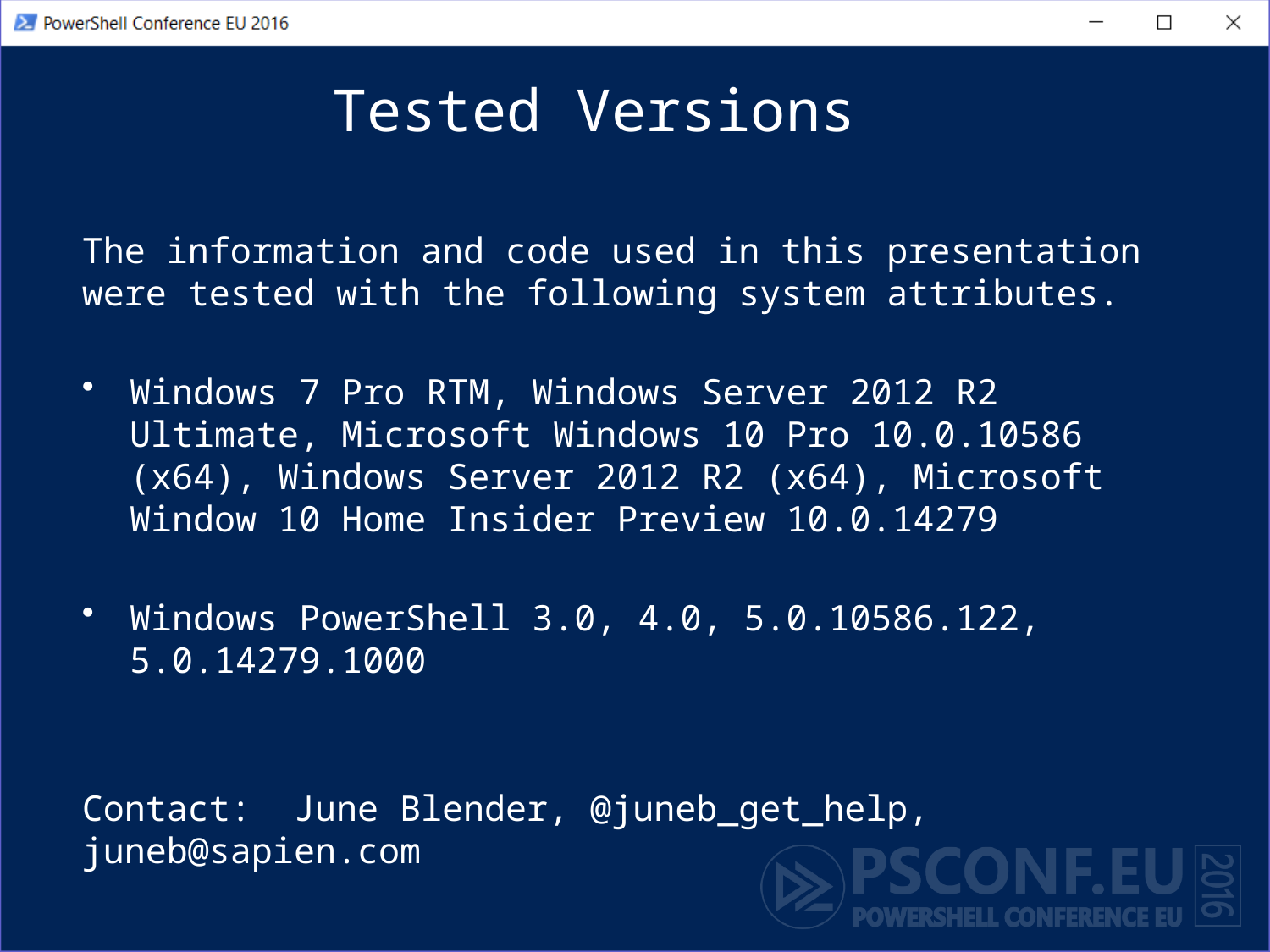

# Tested Versions
The information and code used in this presentation were tested with the following system attributes.

Windows 7 Pro RTM, Windows Server 2012 R2 Ultimate, Microsoft Windows 10 Pro 10.0.10586 (x64), Windows Server 2012 R2 (x64), Microsoft Window 10 Home Insider Preview 10.0.14279

Windows PowerShell 3.0, 4.0, 5.0.10586.122, 5.0.14279.1000

Contact:  June Blender, @juneb_get_help, juneb@sapien.com